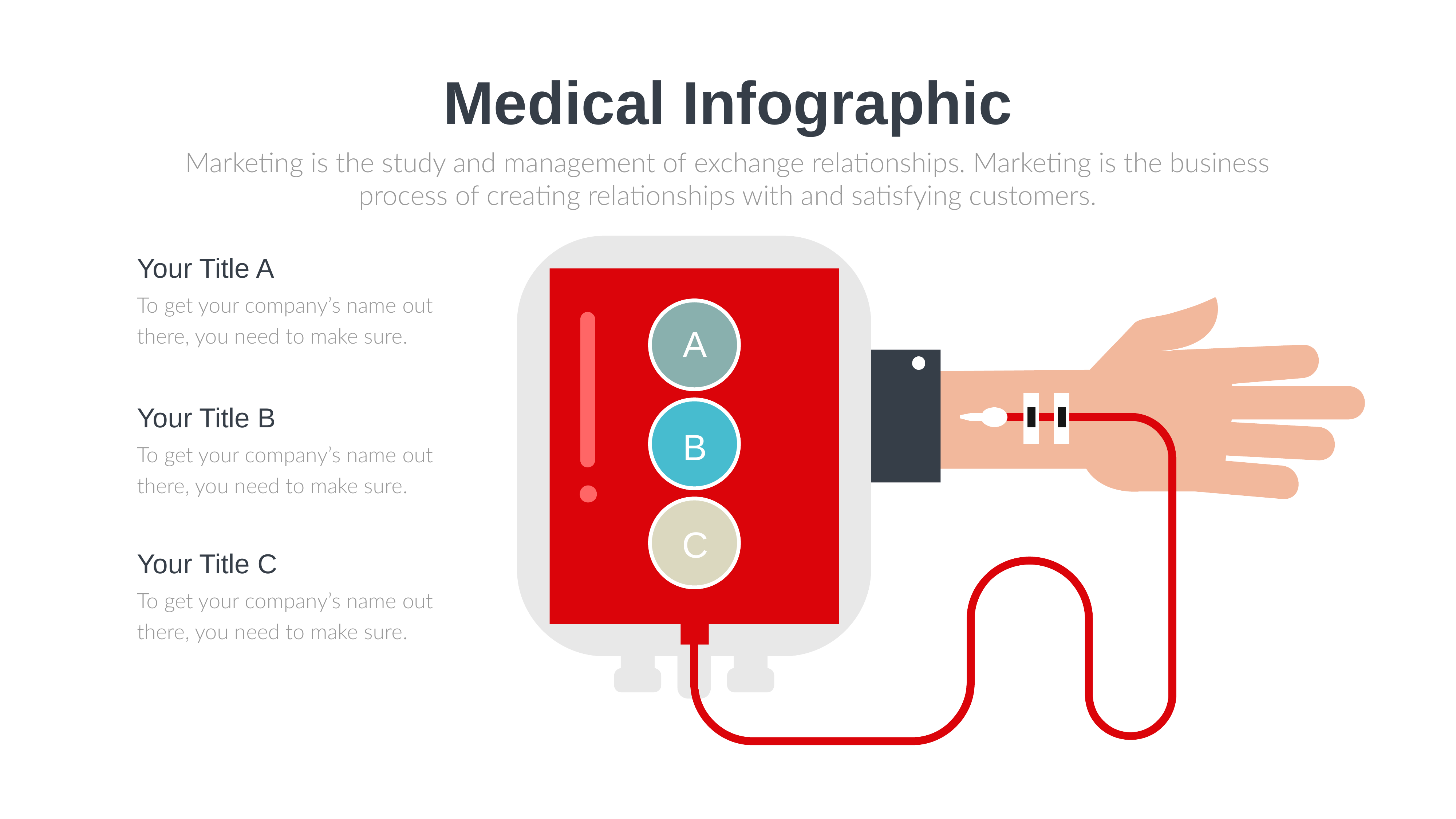

Medical Infographic
Marketing is the study and management of exchange relationships. Marketing is the business process of creating relationships with and satisfying customers.

Your Title A
To get your company’s name out there, you need to make sure.

A

Your Title B
To get your company’s name out there, you need to make sure.

B

C
Your Title C
To get your company’s name out there, you need to make sure.